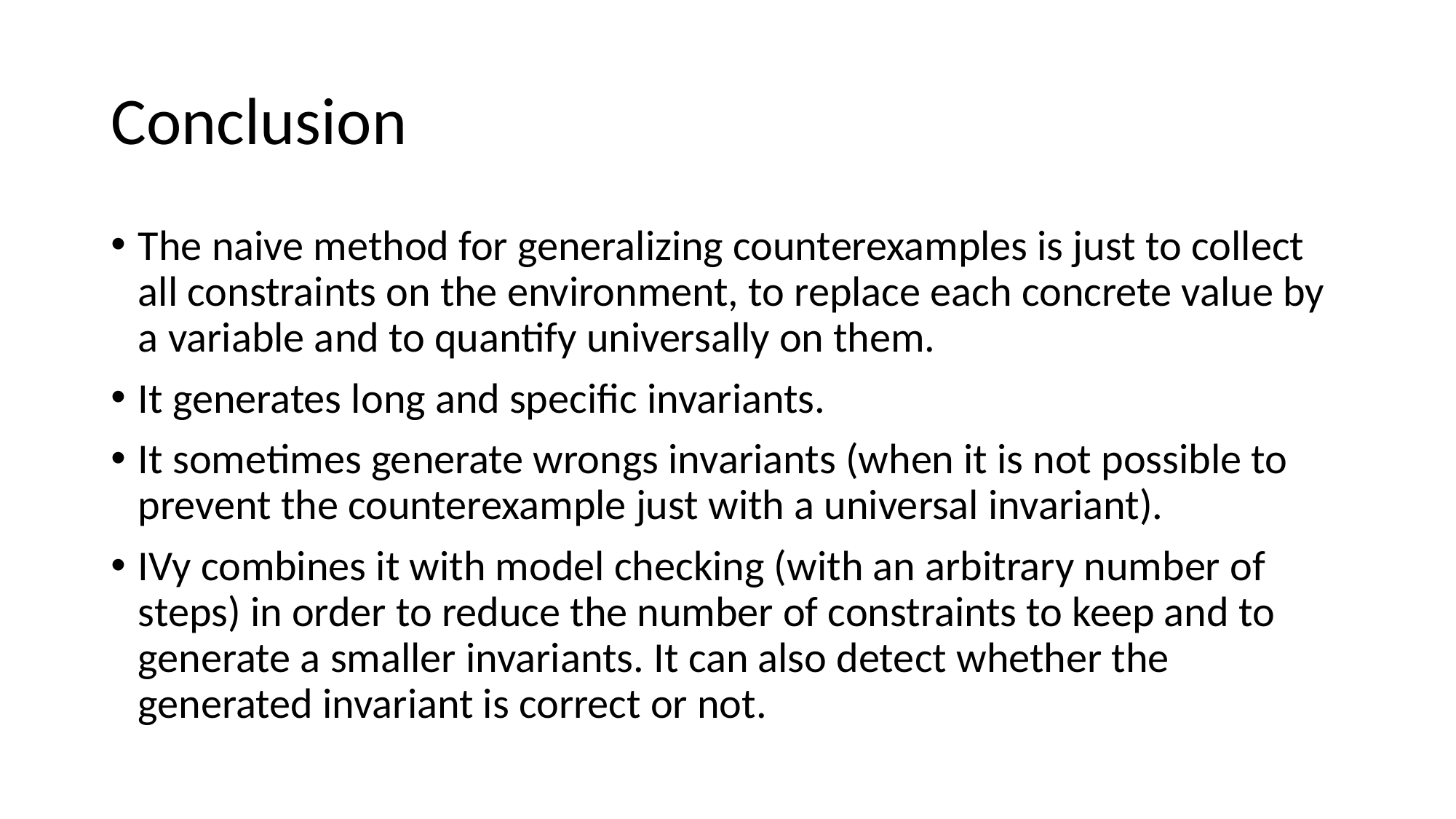

# Conclusion
The naive method for generalizing counterexamples is just to collect all constraints on the environment, to replace each concrete value by a variable and to quantify universally on them.
It generates long and specific invariants.
It sometimes generate wrongs invariants (when it is not possible to prevent the counterexample just with a universal invariant).
IVy combines it with model checking (with an arbitrary number of steps) in order to reduce the number of constraints to keep and to generate a smaller invariants. It can also detect whether the generated invariant is correct or not.